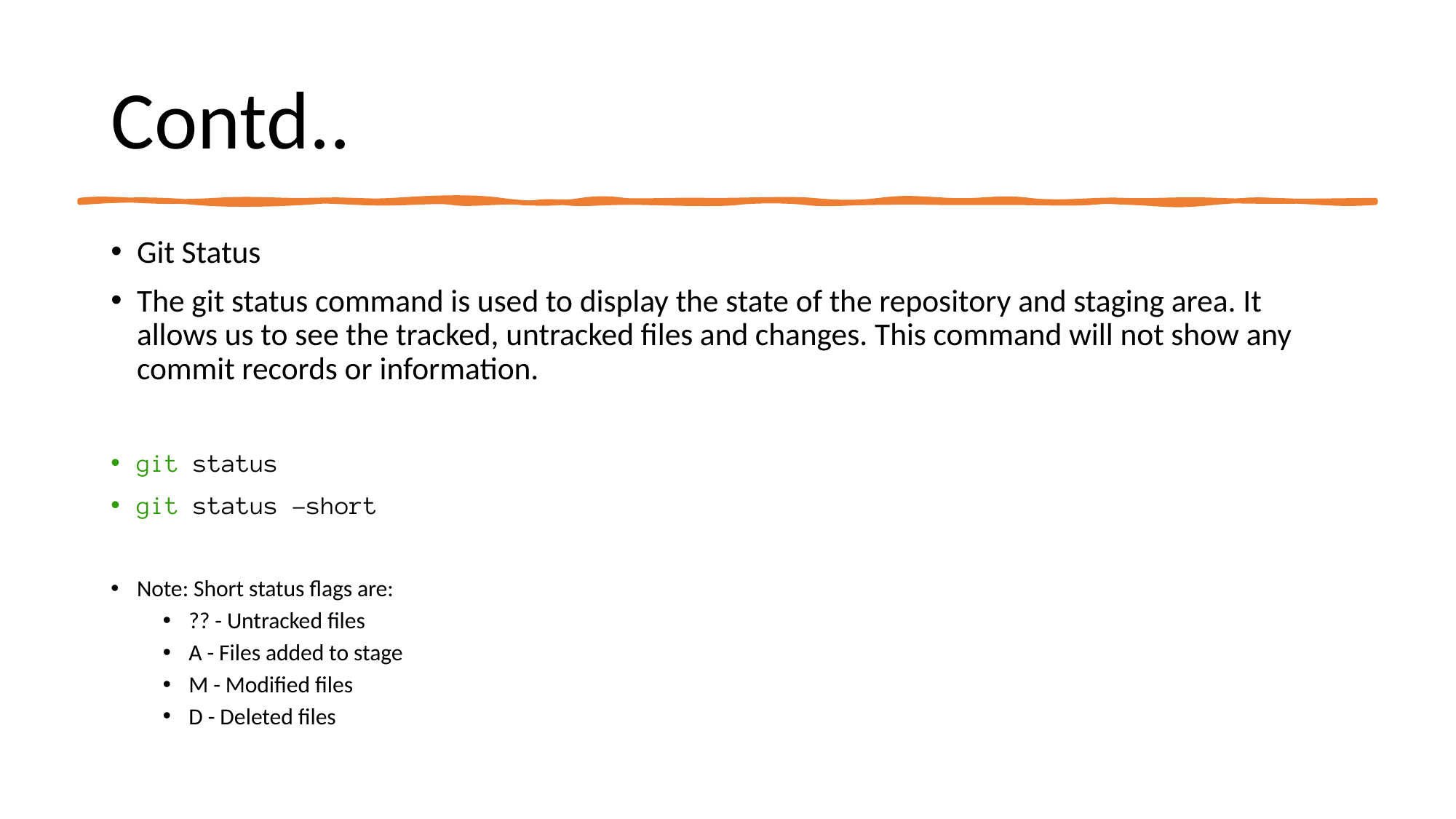

# Contd..

Git Status
The git status command is used to display the state of the repository and staging area. It allows us to see the tracked, untracked files and changes. This command will not show any commit records or information.

git status
git status –short

Note: Short status flags are:
?? - Untracked files
A - Files added to stage
M - Modified files
D - Deleted files